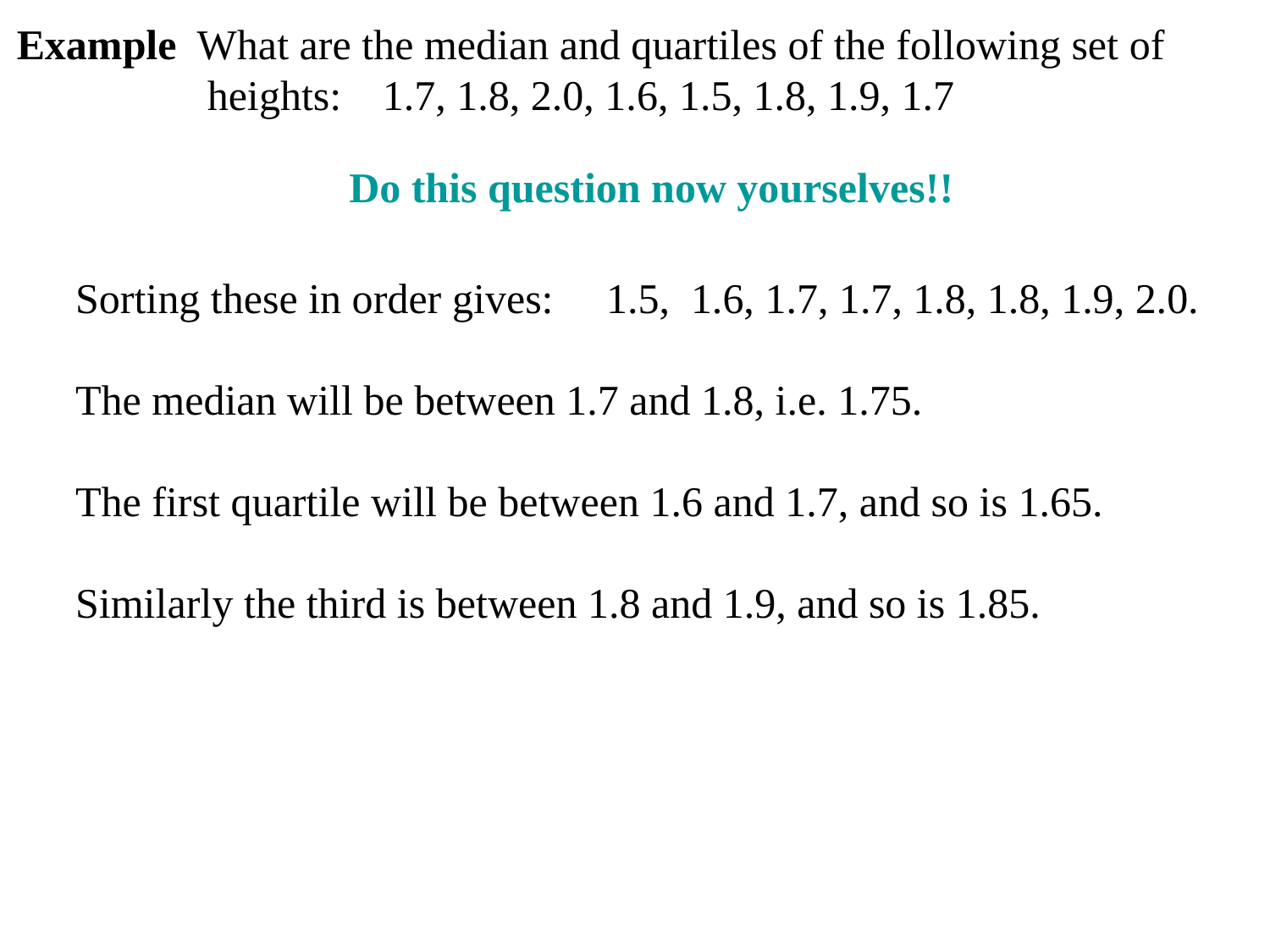

Example  What are the median and quartiles of the following set of
	      heights:
1.7, 1.8, 2.0, 1.6, 1.5, 1.8, 1.9, 1.7
Do this question now yourselves!!
Sorting these in order gives:     1.5,  1.6, 1.7, 1.7, 1.8, 1.8, 1.9, 2.0.

The median will be between 1.7 and 1.8, i.e. 1.75.

The first quartile will be between 1.6 and 1.7, and so is 1.65.

Similarly the third is between 1.8 and 1.9, and so is 1.85.